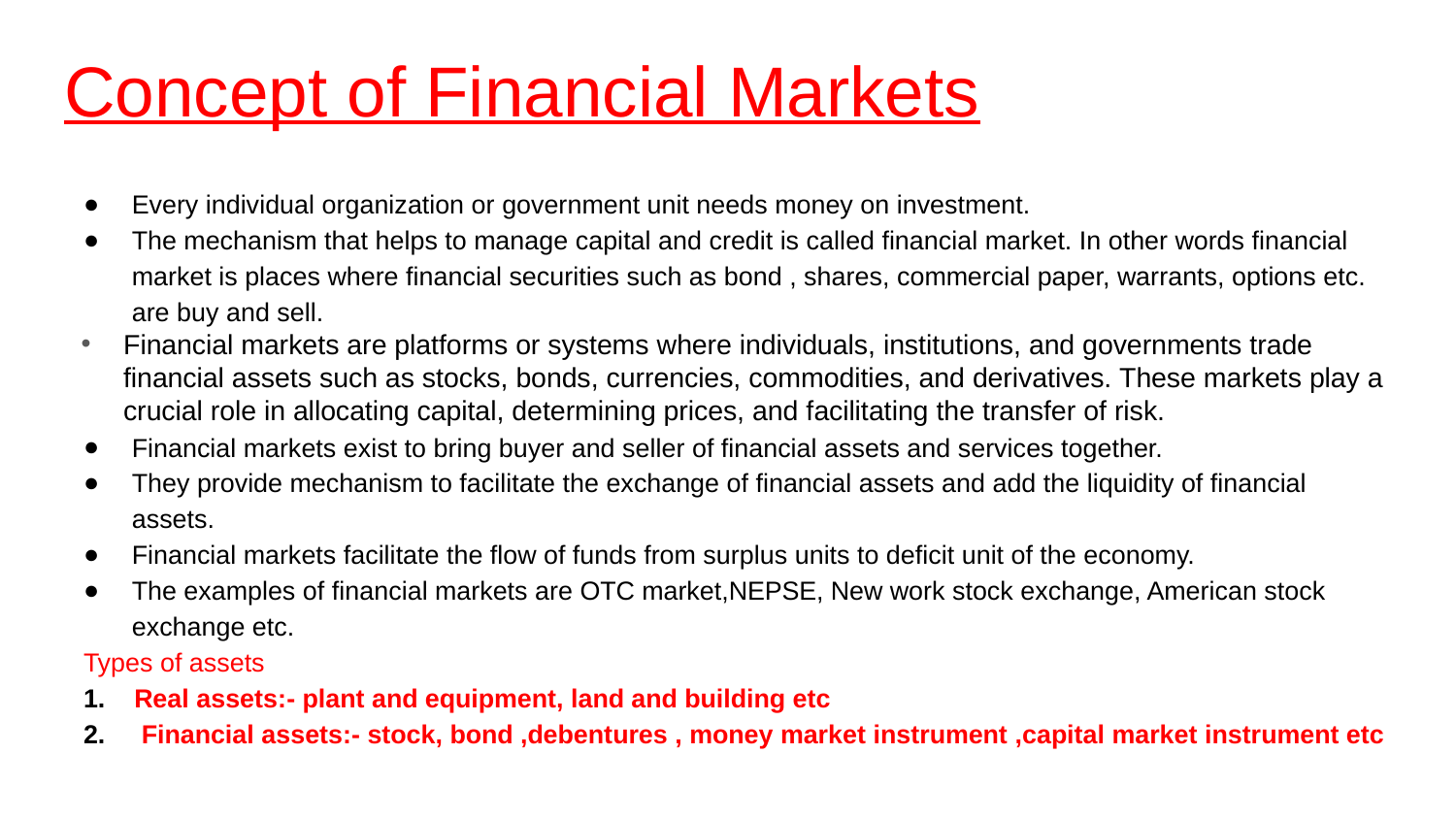

# Concept of Financial Markets
Every individual organization or government unit needs money on investment.
The mechanism that helps to manage capital and credit is called financial market. In other words financial market is places where financial securities such as bond , shares, commercial paper, warrants, options etc. are buy and sell.
Financial markets are platforms or systems where individuals, institutions, and governments trade financial assets such as stocks, bonds, currencies, commodities, and derivatives. These markets play a crucial role in allocating capital, determining prices, and facilitating the transfer of risk.
Financial markets exist to bring buyer and seller of financial assets and services together.
They provide mechanism to facilitate the exchange of financial assets and add the liquidity of financial assets.
Financial markets facilitate the flow of funds from surplus units to deficit unit of the economy.
The examples of financial markets are OTC market,NEPSE, New work stock exchange, American stock exchange etc.
Types of assets
Real assets:- plant and equipment, land and building etc
 Financial assets:- stock, bond ,debentures , money market instrument ,capital market instrument etc